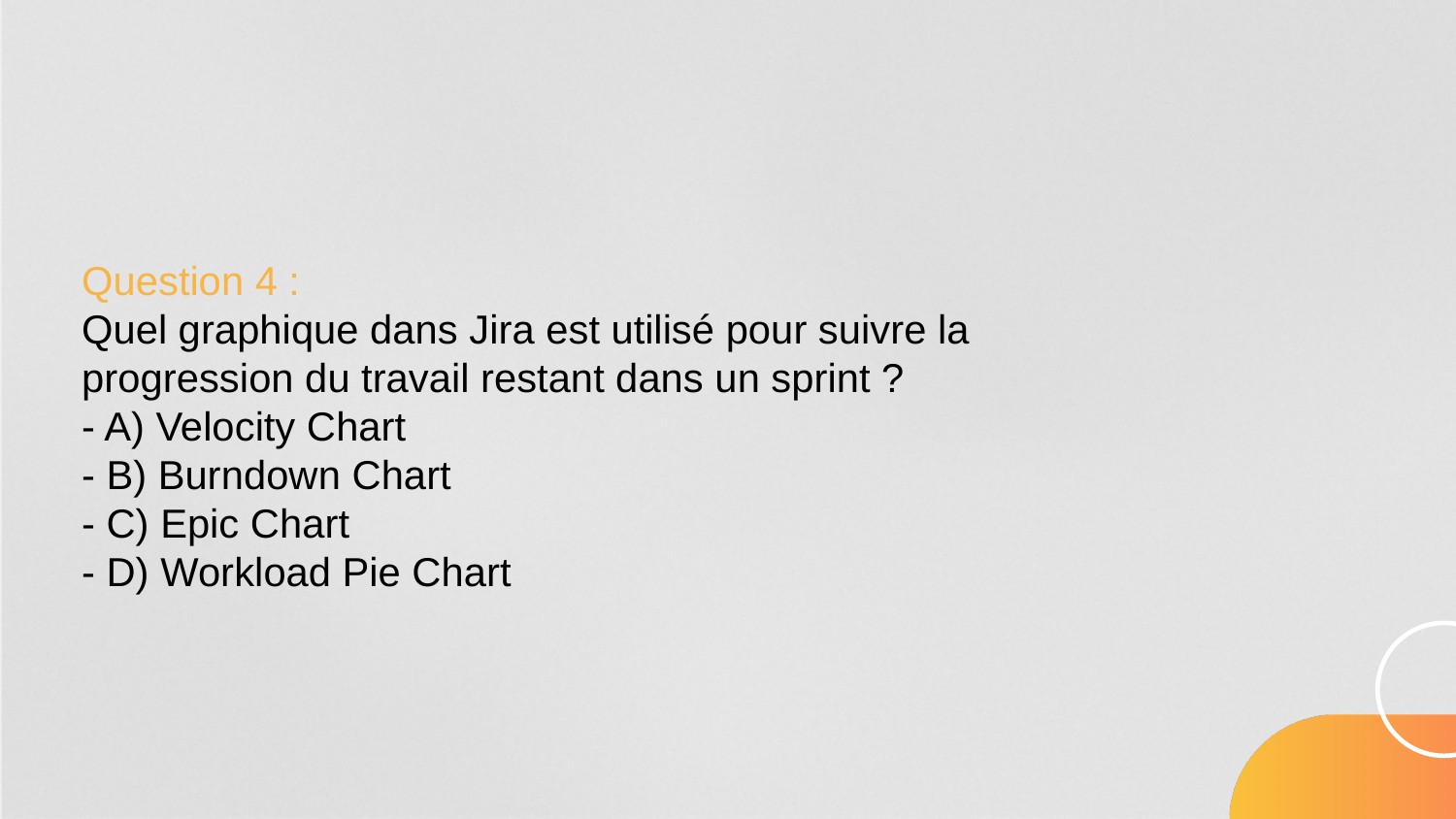

Question 4 :
Quel graphique dans Jira est utilisé pour suivre la progression du travail restant dans un sprint ?
- A) Velocity Chart
- B) Burndown Chart
- C) Epic Chart
- D) Workload Pie Chart